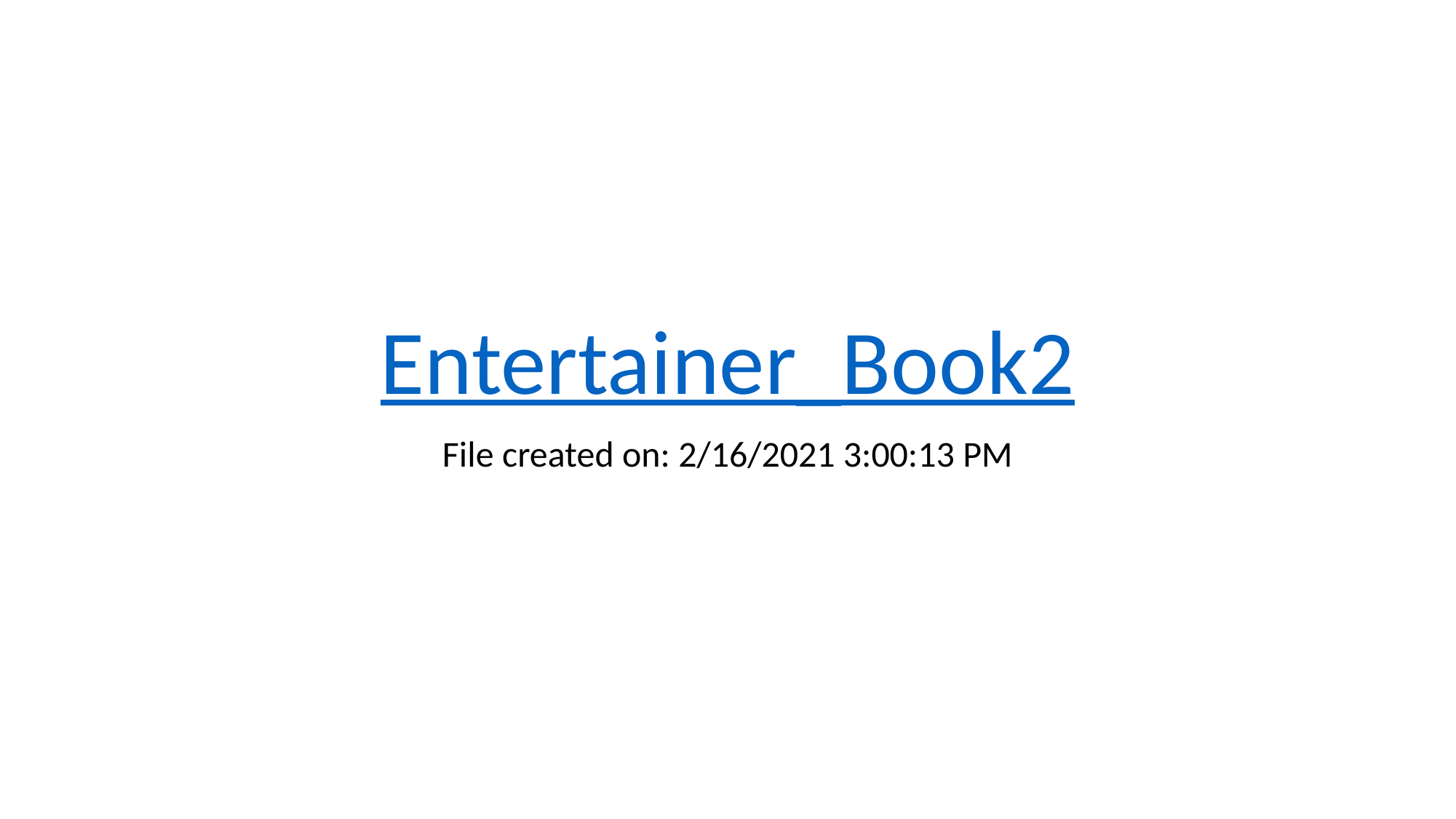

# Entertainer_Book2
File created on: 2/16/2021 3:00:13 PM